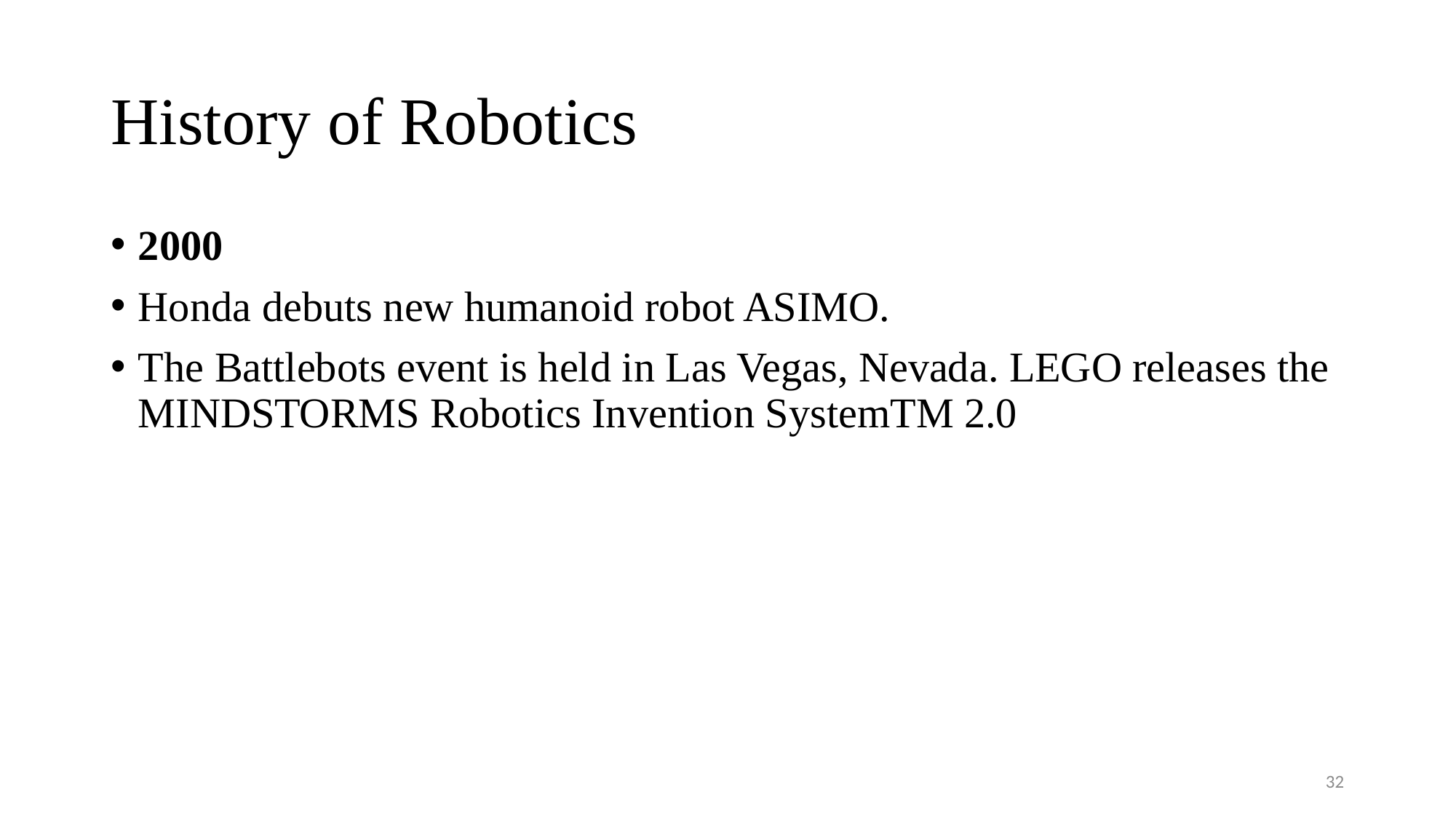

# History of Robotics
2000
Honda debuts new humanoid robot ASIMO.
The Battlebots event is held in Las Vegas, Nevada. LEGO releases the MINDSTORMS Robotics Invention SystemTM 2.0
32